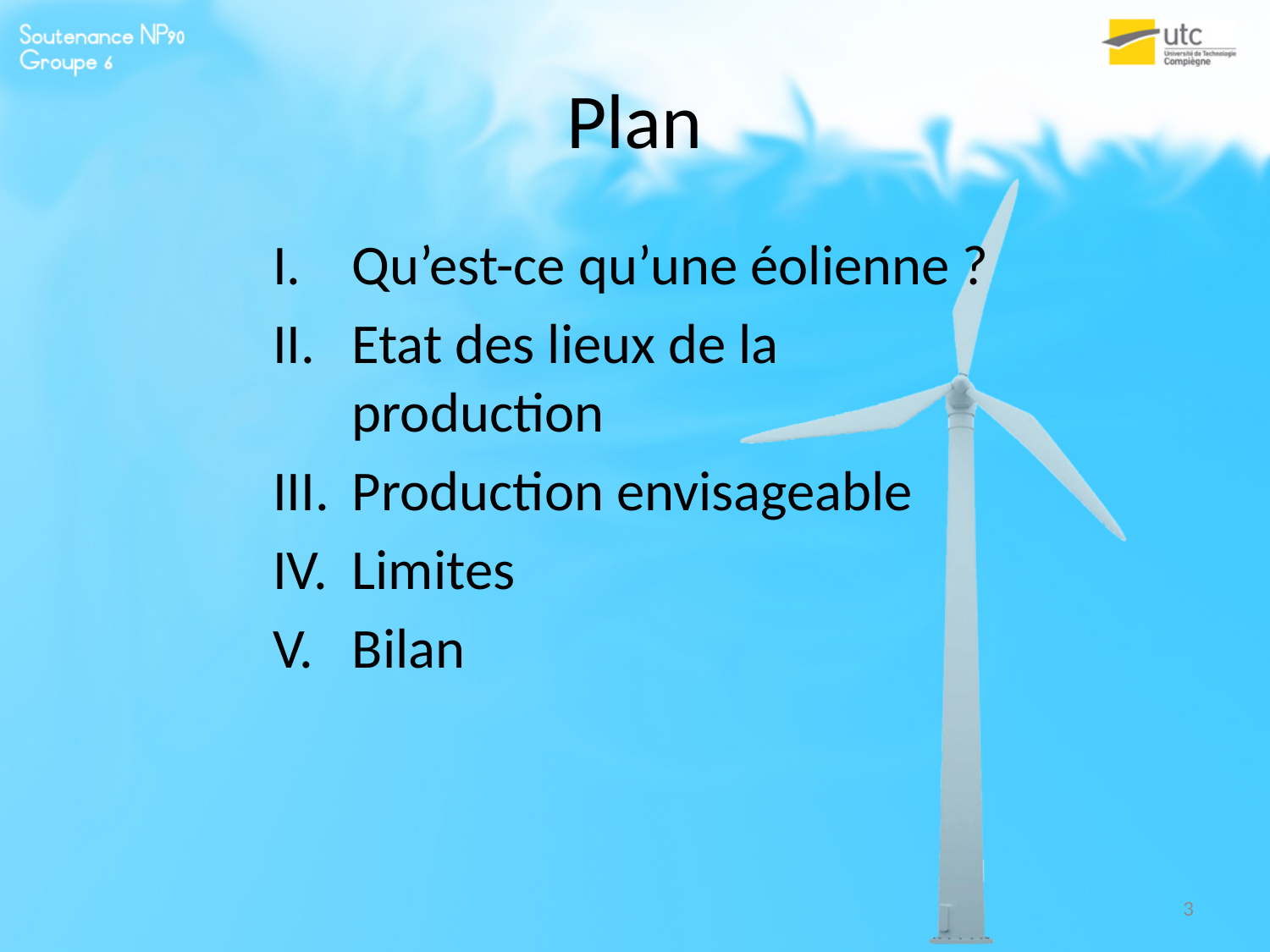

# Plan
Qu’est-ce qu’une éolienne ?
Etat des lieux de la production
Production envisageable
Limites
Bilan
3